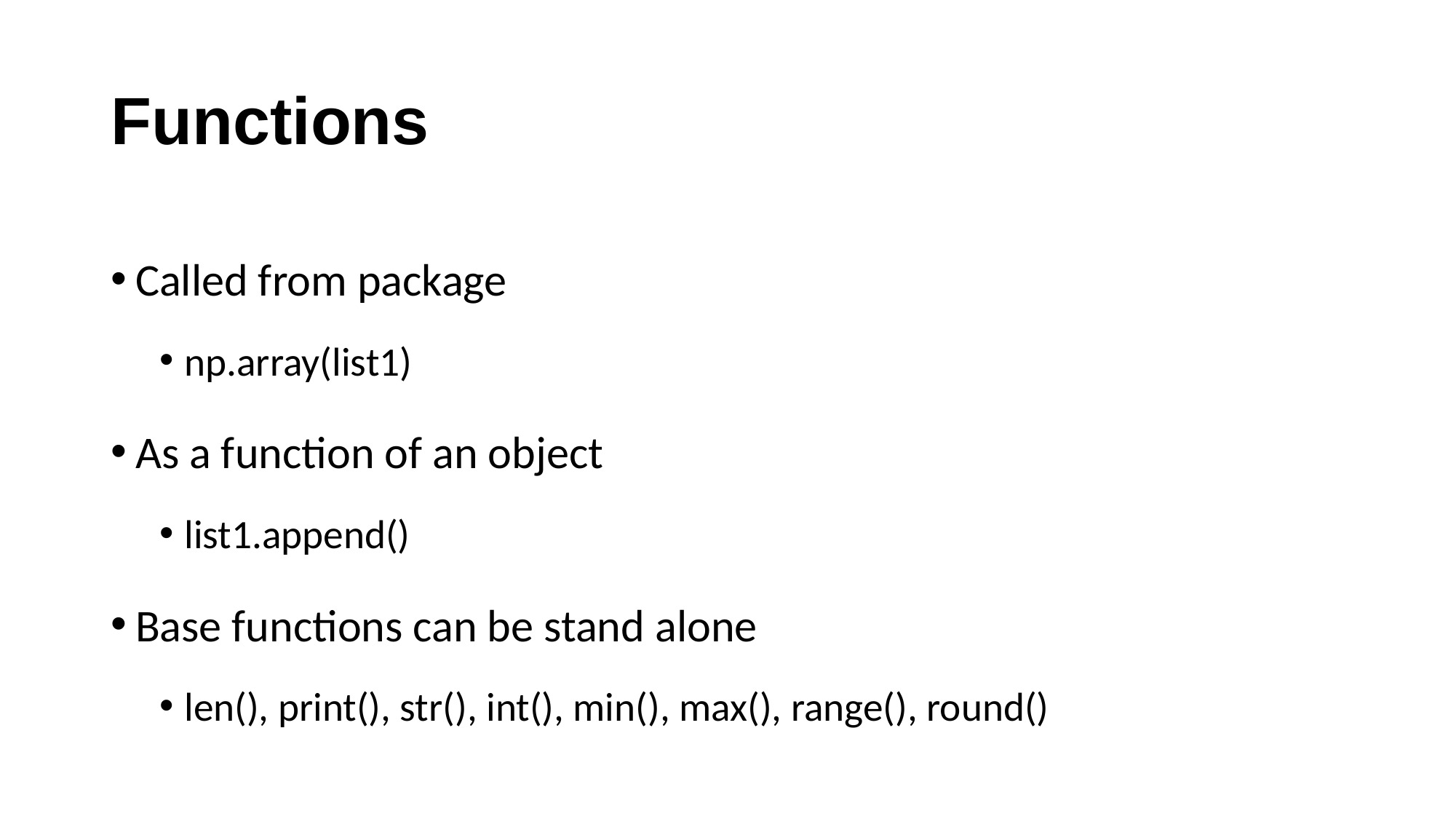

# Functions
Called from package
np.array(list1)
As a function of an object
list1.append()
Base functions can be stand alone
len(), print(), str(), int(), min(), max(), range(), round()